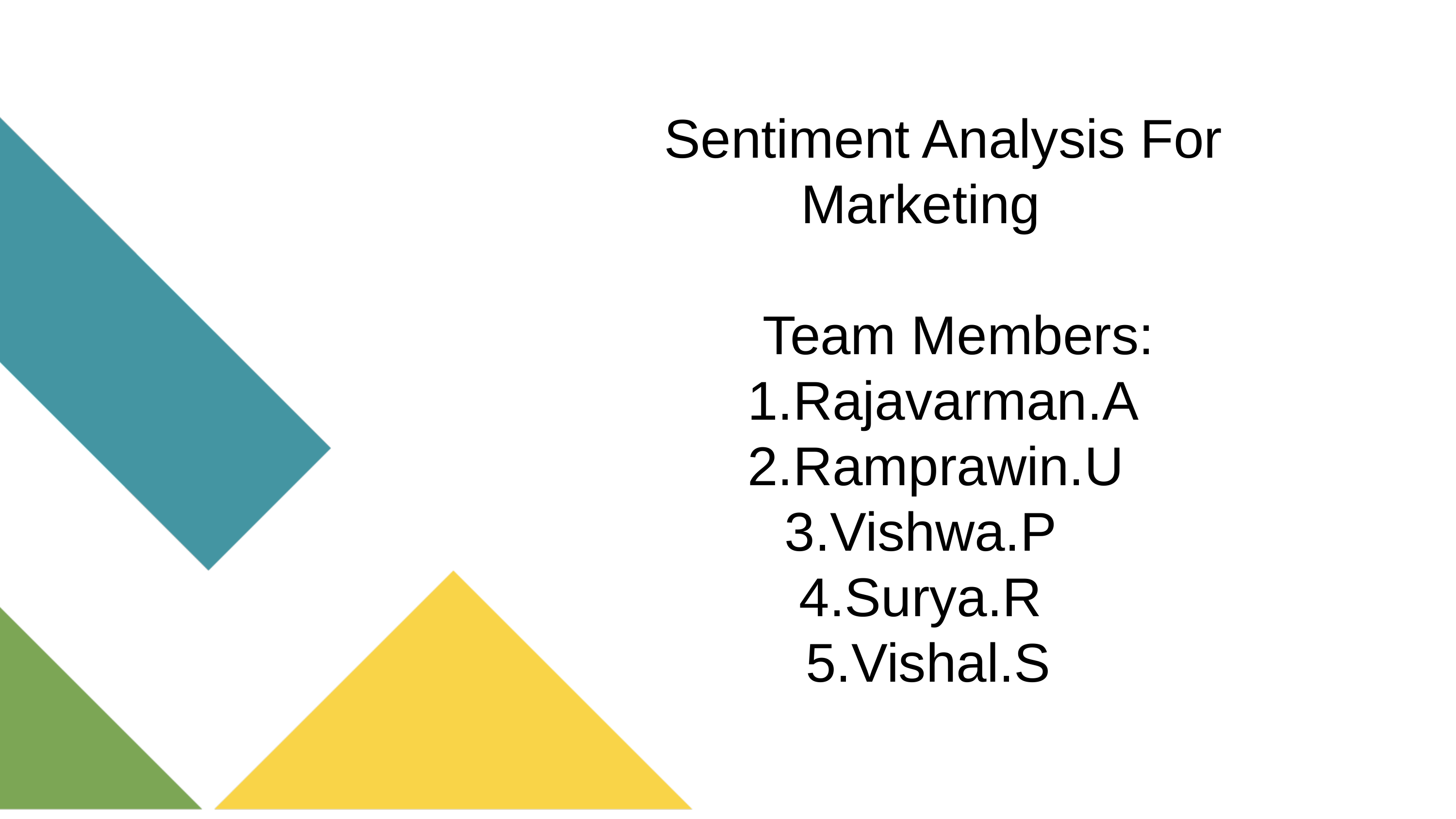

Sentiment Analysis For Marketing

     Team Members:
   1.Rajavarman.A
  2.Ramprawin.U
3.Vishwa.P
4.Surya.R
 5.Vishal.S